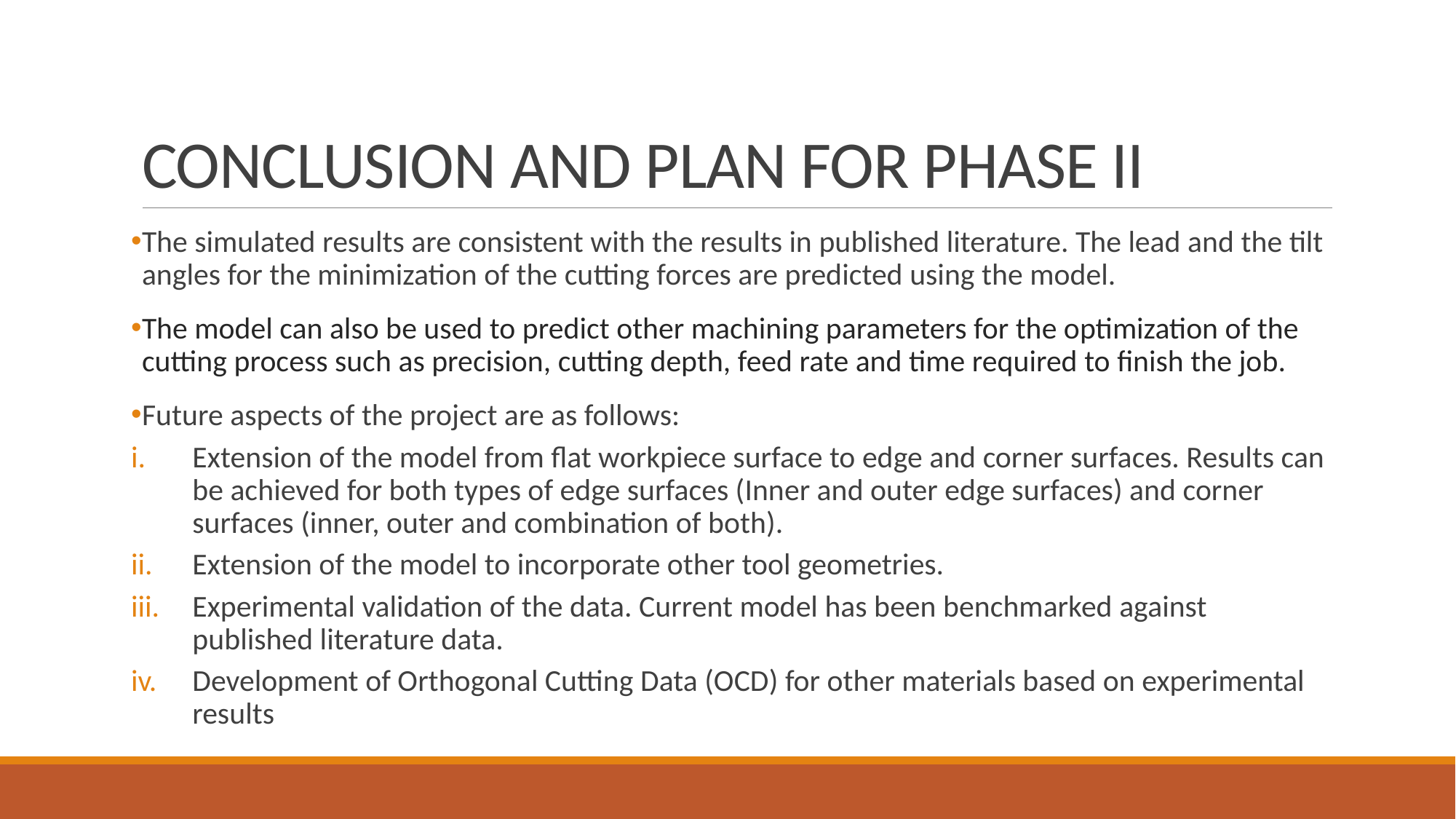

# CONCLUSION AND PLAN FOR PHASE II
The simulated results are consistent with the results in published literature. The lead and the tilt angles for the minimization of the cutting forces are predicted using the model.
The model can also be used to predict other machining parameters for the optimization of the cutting process such as precision, cutting depth, feed rate and time required to finish the job.
Future aspects of the project are as follows:
Extension of the model from flat workpiece surface to edge and corner surfaces. Results can be achieved for both types of edge surfaces (Inner and outer edge surfaces) and corner surfaces (inner, outer and combination of both).
Extension of the model to incorporate other tool geometries.
Experimental validation of the data. Current model has been benchmarked against published literature data.
Development of Orthogonal Cutting Data (OCD) for other materials based on experimental results